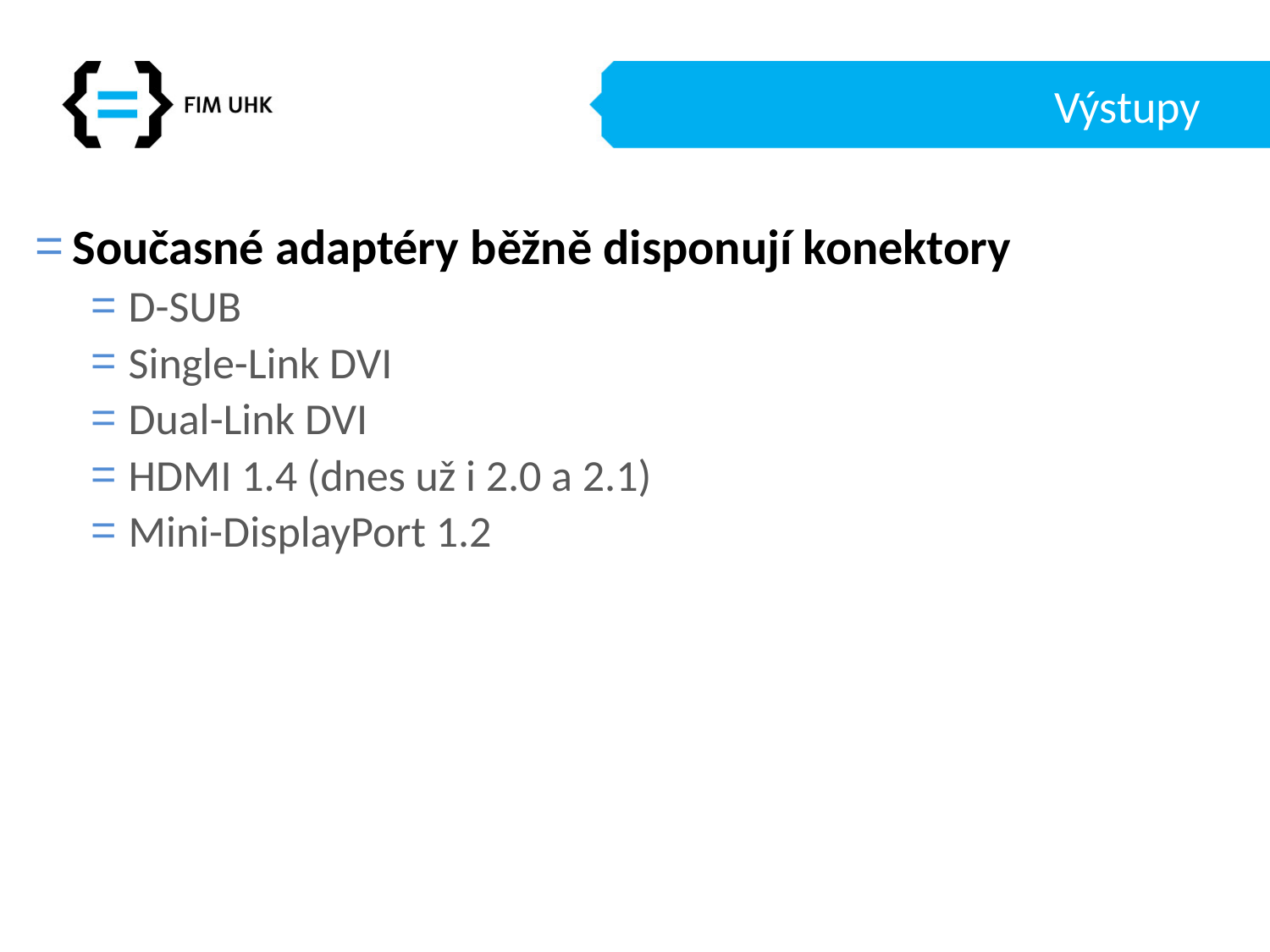

# Výstupy
Současné adaptéry běžně disponují konektory
D-SUB
Single-Link DVI
Dual-Link DVI
HDMI 1.4 (dnes už i 2.0 a 2.1)
Mini-DisplayPort 1.2